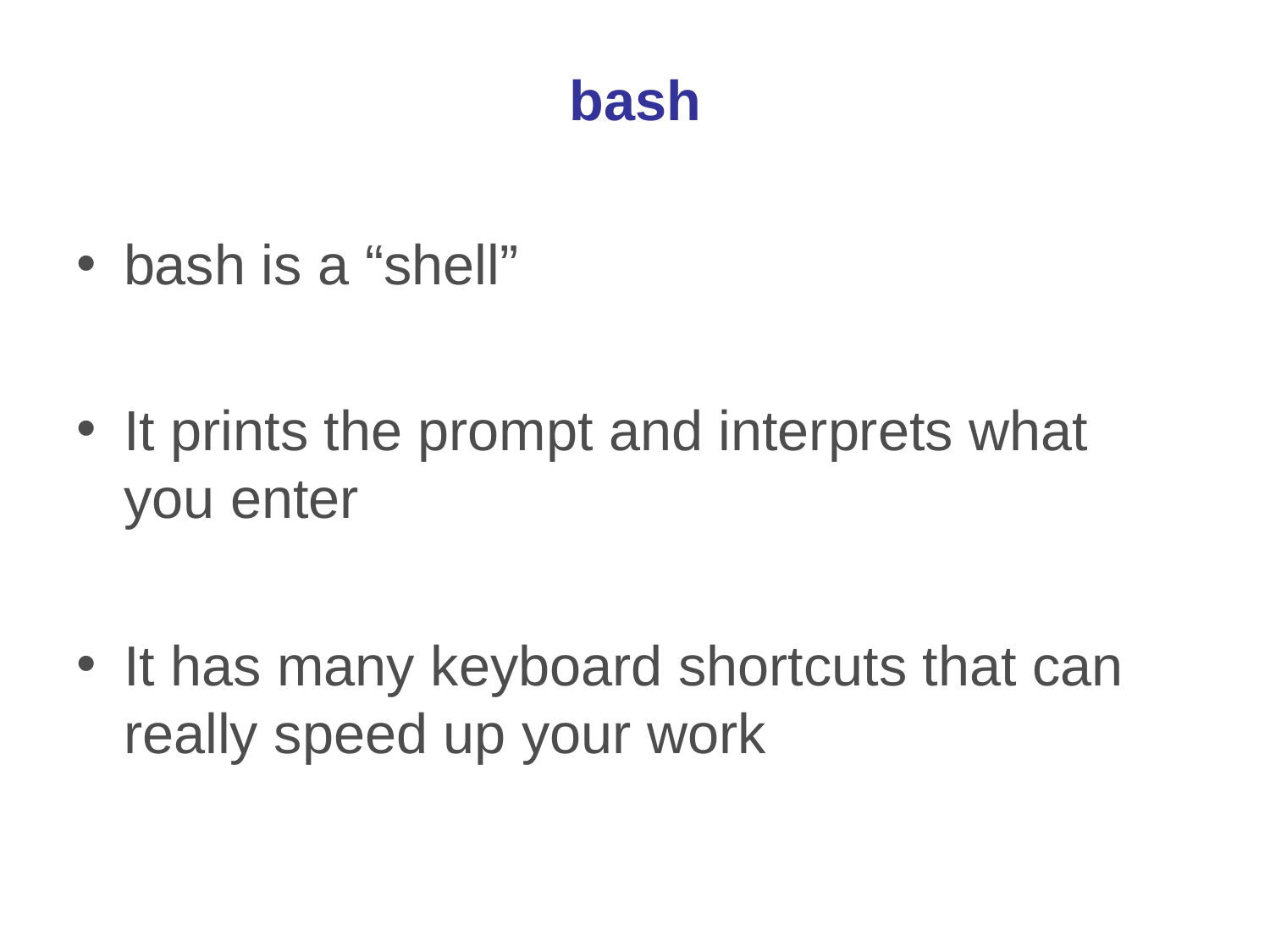

# bash
bash is a “shell”

It prints the prompt and interprets what you enter

It has many keyboard shortcuts that can really speed up your work